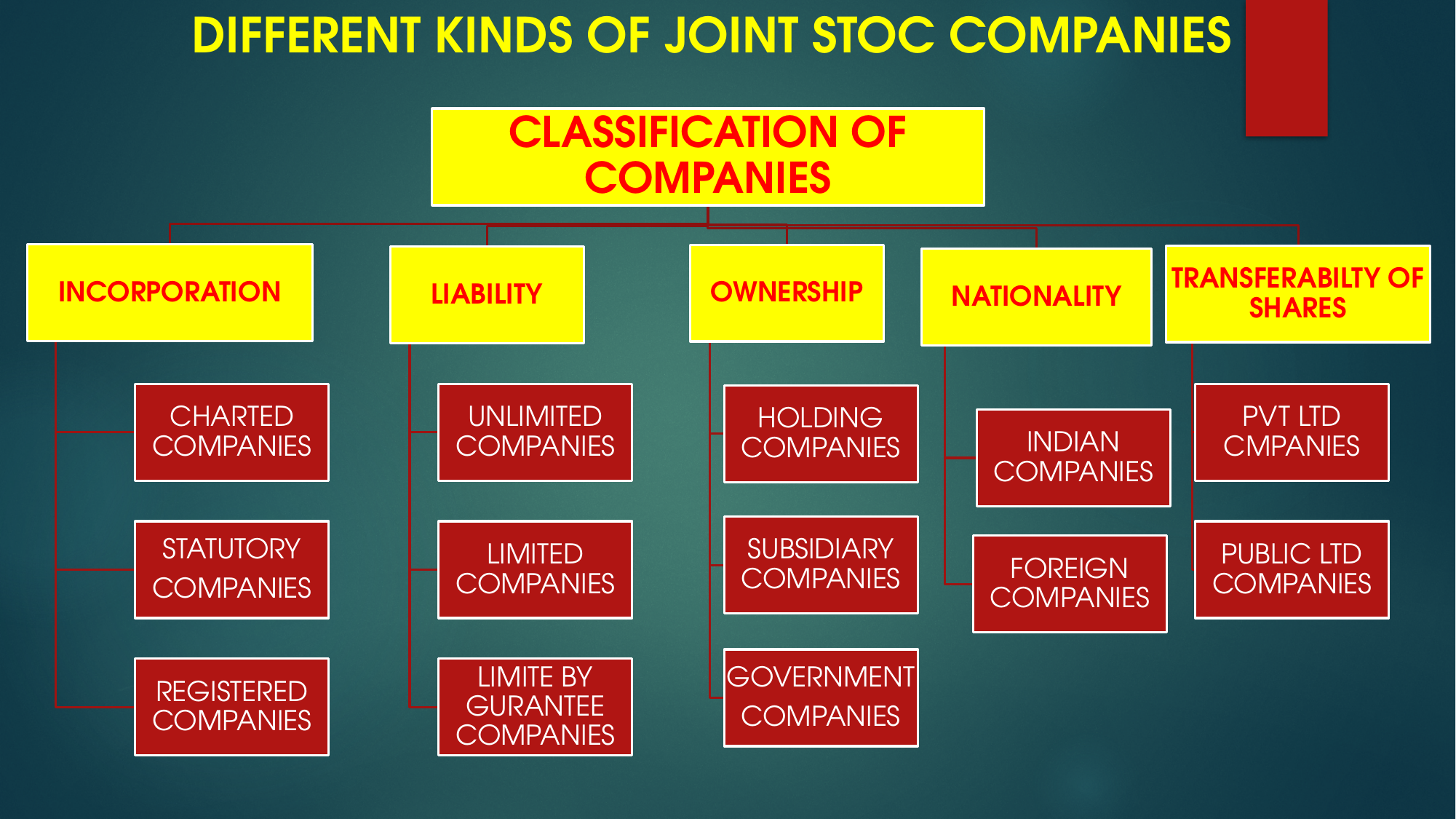

# DIFFERENT KINDS OF JOINT STOC COMPANIES
CLASSIFICATION OF COMPANIES
INCORPORATION
CHARTED COMPANIES
STATUTORY
COMPANIES
REGISTERED COMPANIES
LIABILITY
UNLIMITED COMPANIES
LIMITED COMPANIES
LIMITE BY GURANTEE COMPANIES
OWNERSHIP
HOLDING COMPANIES
SUBSIDIARY COMPANIES
GOVERNMENT
COMPANIES
NATIONALITY
INDIAN COMPANIES
FOREIGN COMPANIES
TRANSFERABILTY OF SHARES
PVT LTD CMPANIES
PUBLIC LTD COMPANIES